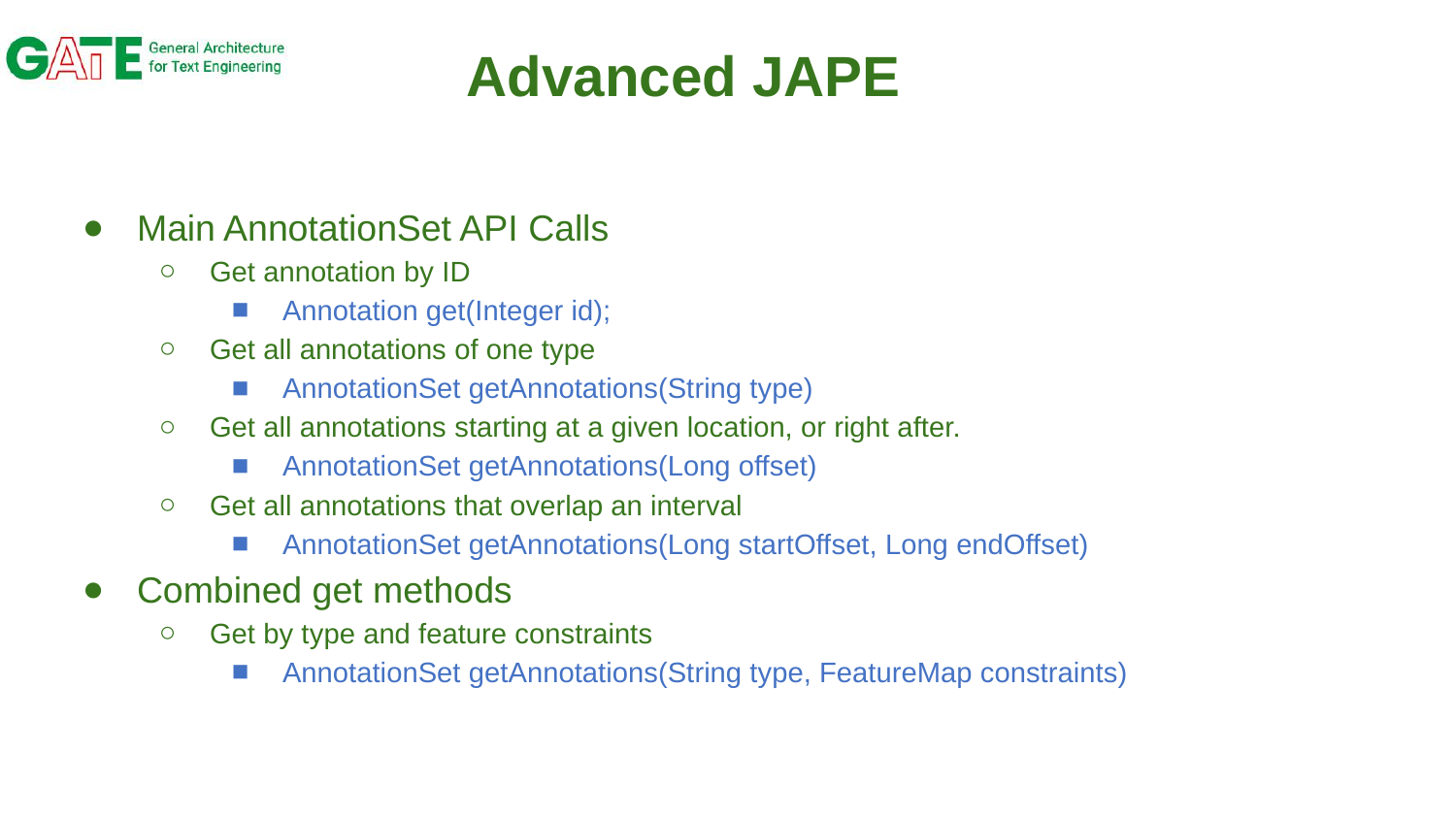

# Advanced JAPE
Main AnnotationSet API Calls
Get annotation by ID
Annotation get(Integer id);
Get all annotations of one type
AnnotationSet getAnnotations(String type)
Get all annotations starting at a given location, or right after.
AnnotationSet getAnnotations(Long offset)
Get all annotations that overlap an interval
AnnotationSet getAnnotations(Long startOffset, Long endOffset)
Combined get methods
Get by type and feature constraints
AnnotationSet getAnnotations(String type, FeatureMap constraints)